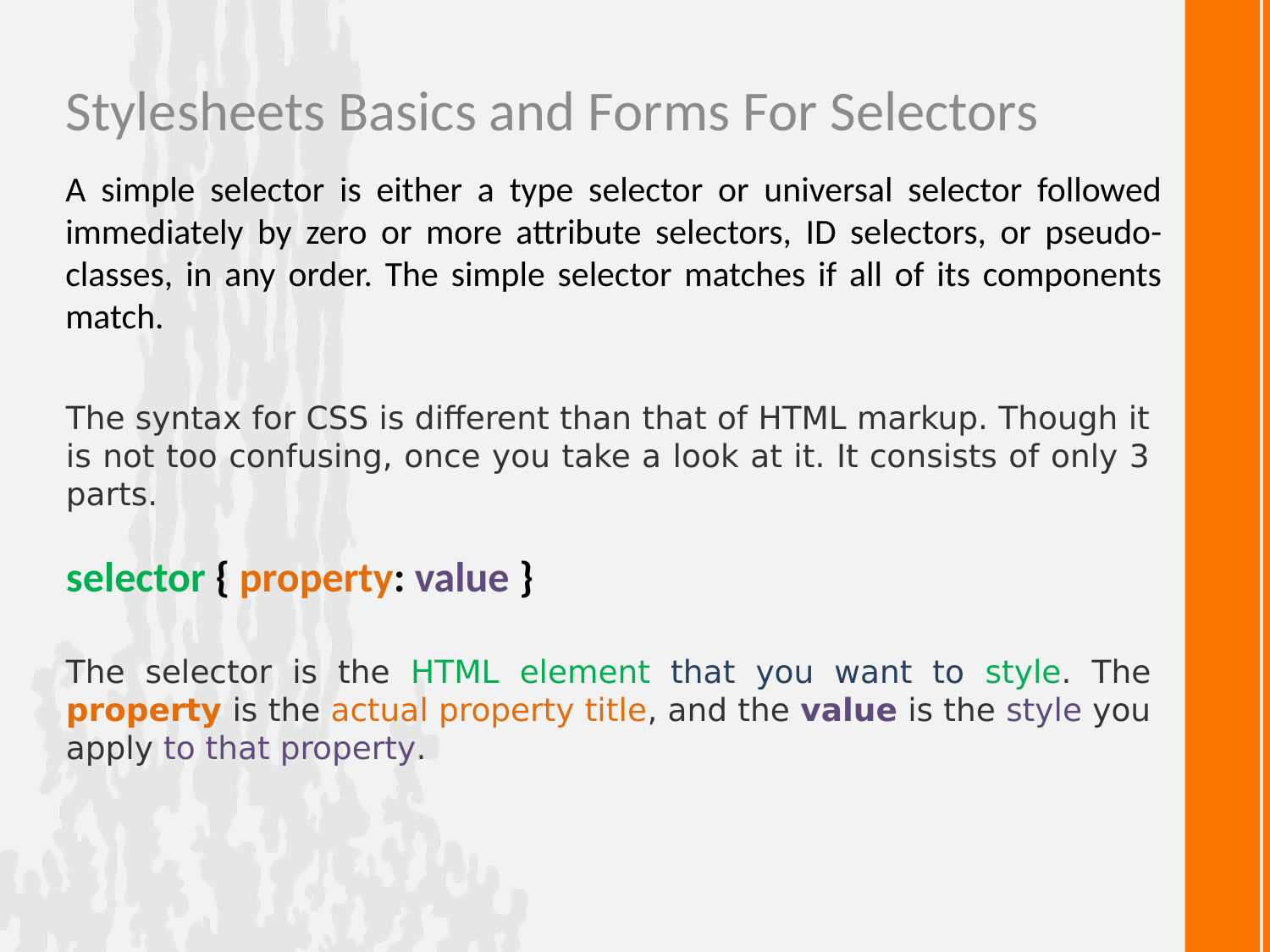

Stylesheets Basics and Forms For Selectors
A simple selector is either a type selector or universal selector followed immediately by zero or more attribute selectors, ID selectors, or pseudo-classes, in any order. The simple selector matches if all of its components match.

The syntax for CSS is different than that of HTML markup. Though it is not too confusing, once you take a look at it. It consists of only 3 parts.

selector { property: value }

The selector is the HTML element that you want to style. The property is the actual property title, and the value is the style you apply to that property.